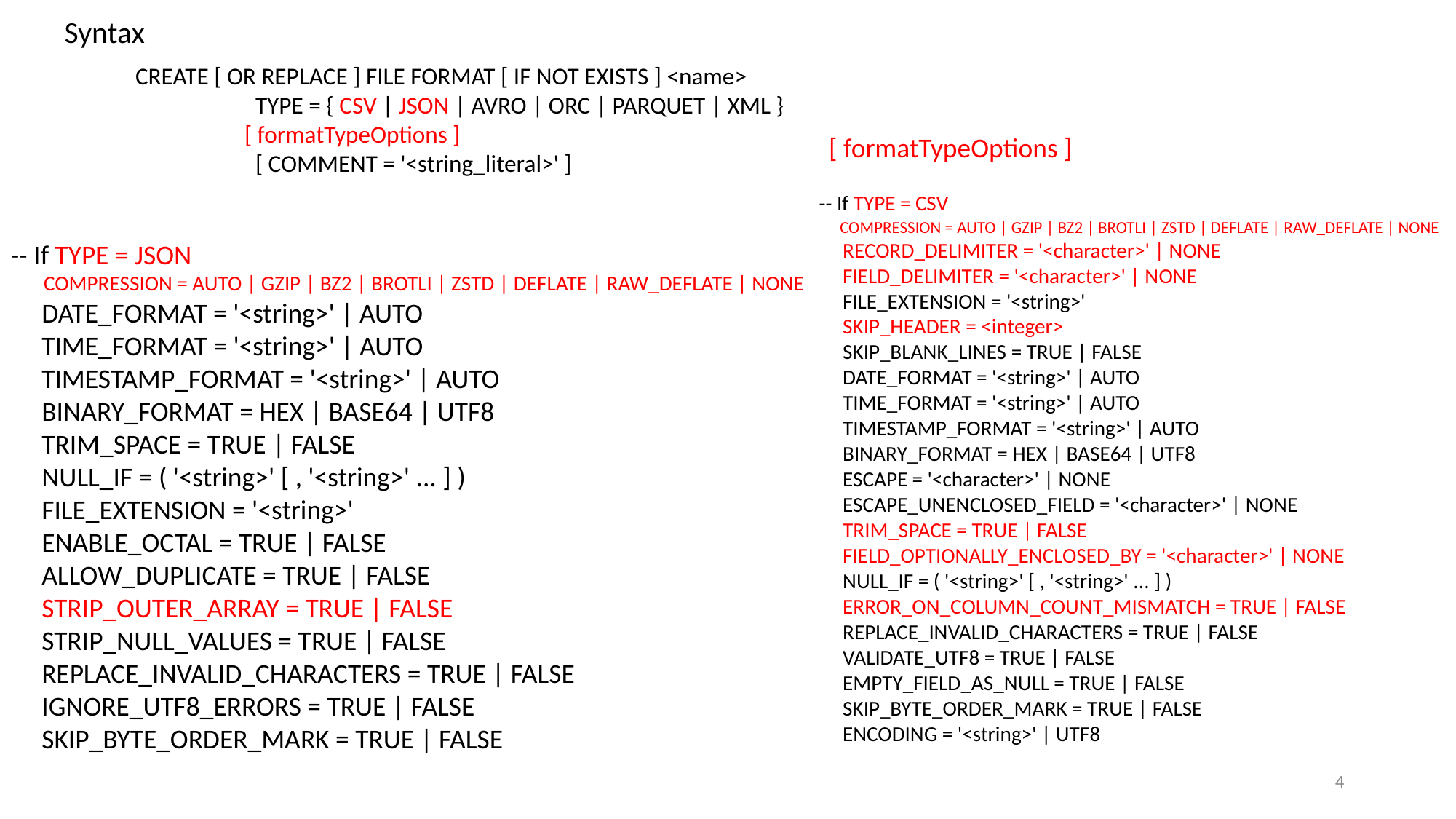

Syntax
CREATE [ OR REPLACE ] FILE FORMAT [ IF NOT EXISTS ] <name>
                      TYPE = { CSV | JSON | AVRO | ORC | PARQUET | XML }
	[ formatTypeOptions ]
                      [ COMMENT = '<string_literal>' ]
[ formatTypeOptions ]
-- If TYPE = CSV
     COMPRESSION = AUTO | GZIP | BZ2 | BROTLI | ZSTD | DEFLATE | RAW_DEFLATE | NONE
     RECORD_DELIMITER = '<character>' | NONE
     FIELD_DELIMITER = '<character>' | NONE
     FILE_EXTENSION = '<string>'
     SKIP_HEADER = <integer>
     SKIP_BLANK_LINES = TRUE | FALSE
     DATE_FORMAT = '<string>' | AUTO
     TIME_FORMAT = '<string>' | AUTO
     TIMESTAMP_FORMAT = '<string>' | AUTO
     BINARY_FORMAT = HEX | BASE64 | UTF8
     ESCAPE = '<character>' | NONE
     ESCAPE_UNENCLOSED_FIELD = '<character>' | NONE
     TRIM_SPACE = TRUE | FALSE
     FIELD_OPTIONALLY_ENCLOSED_BY = '<character>' | NONE
     NULL_IF = ( '<string>' [ , '<string>' ... ] )
     ERROR_ON_COLUMN_COUNT_MISMATCH = TRUE | FALSE
     REPLACE_INVALID_CHARACTERS = TRUE | FALSE
     VALIDATE_UTF8 = TRUE | FALSE
     EMPTY_FIELD_AS_NULL = TRUE | FALSE
     SKIP_BYTE_ORDER_MARK = TRUE | FALSE
     ENCODING = '<string>' | UTF8
-- If TYPE = JSON
       COMPRESSION = AUTO | GZIP | BZ2 | BROTLI | ZSTD | DEFLATE | RAW_DEFLATE | NONE
     DATE_FORMAT = '<string>' | AUTO
     TIME_FORMAT = '<string>' | AUTO
     TIMESTAMP_FORMAT = '<string>' | AUTO
     BINARY_FORMAT = HEX | BASE64 | UTF8
     TRIM_SPACE = TRUE | FALSE
     NULL_IF = ( '<string>' [ , '<string>' ... ] )
     FILE_EXTENSION = '<string>'
     ENABLE_OCTAL = TRUE | FALSE
     ALLOW_DUPLICATE = TRUE | FALSE
     STRIP_OUTER_ARRAY = TRUE | FALSE
     STRIP_NULL_VALUES = TRUE | FALSE
     REPLACE_INVALID_CHARACTERS = TRUE | FALSE
     IGNORE_UTF8_ERRORS = TRUE | FALSE
     SKIP_BYTE_ORDER_MARK = TRUE | FALSE
4